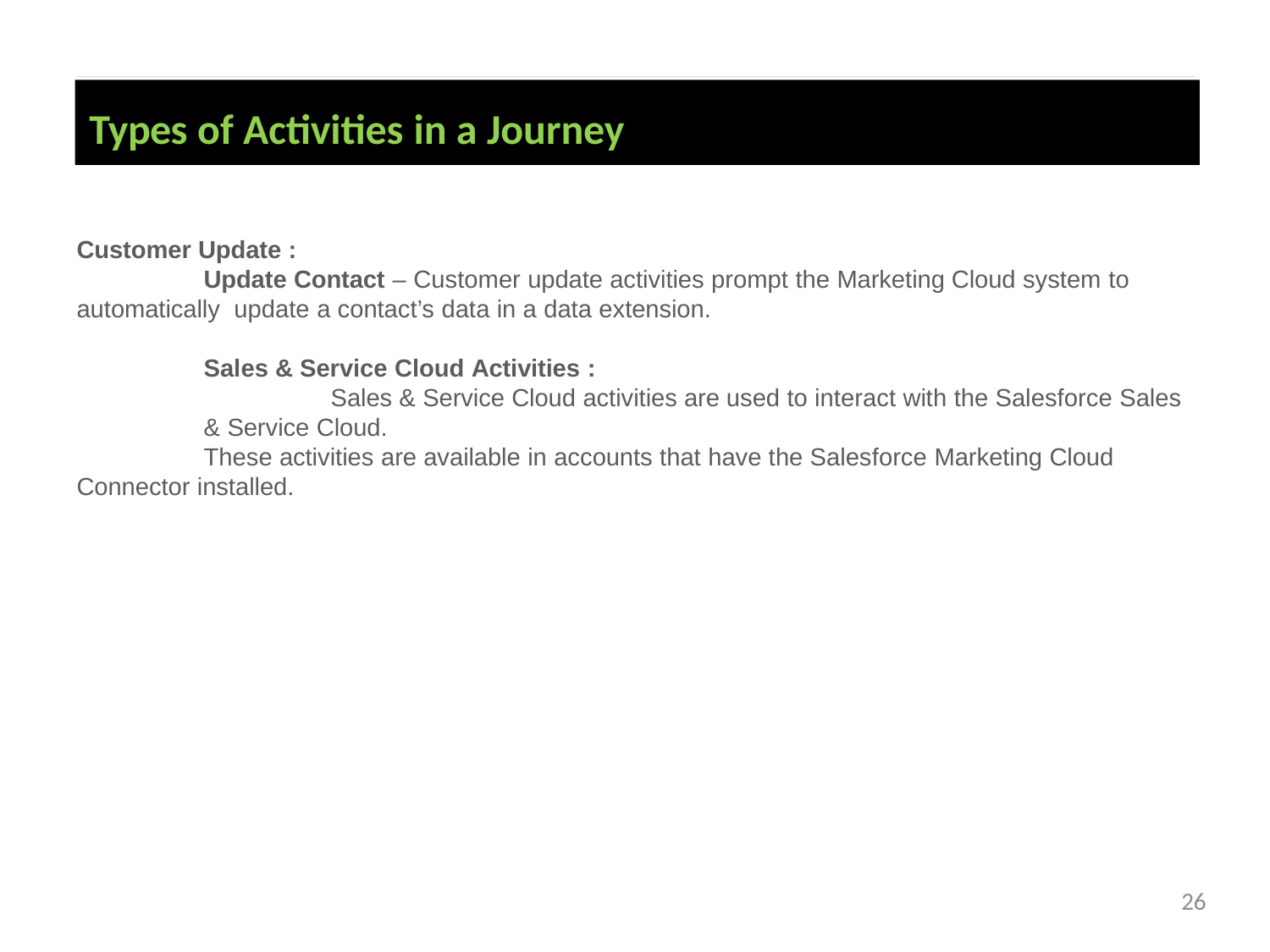

Types of Activities in a Journey

Customer Update :
Update Contact – Customer update activities prompt the Marketing Cloud system to automatically  update a contact’s data in a data extension.

Sales & Service Cloud Activities :
Sales & Service Cloud activities are used to interact with the Salesforce Sales & Service Cloud.
These activities are available in accounts that have the Salesforce Marketing Cloud Connector installed.
26